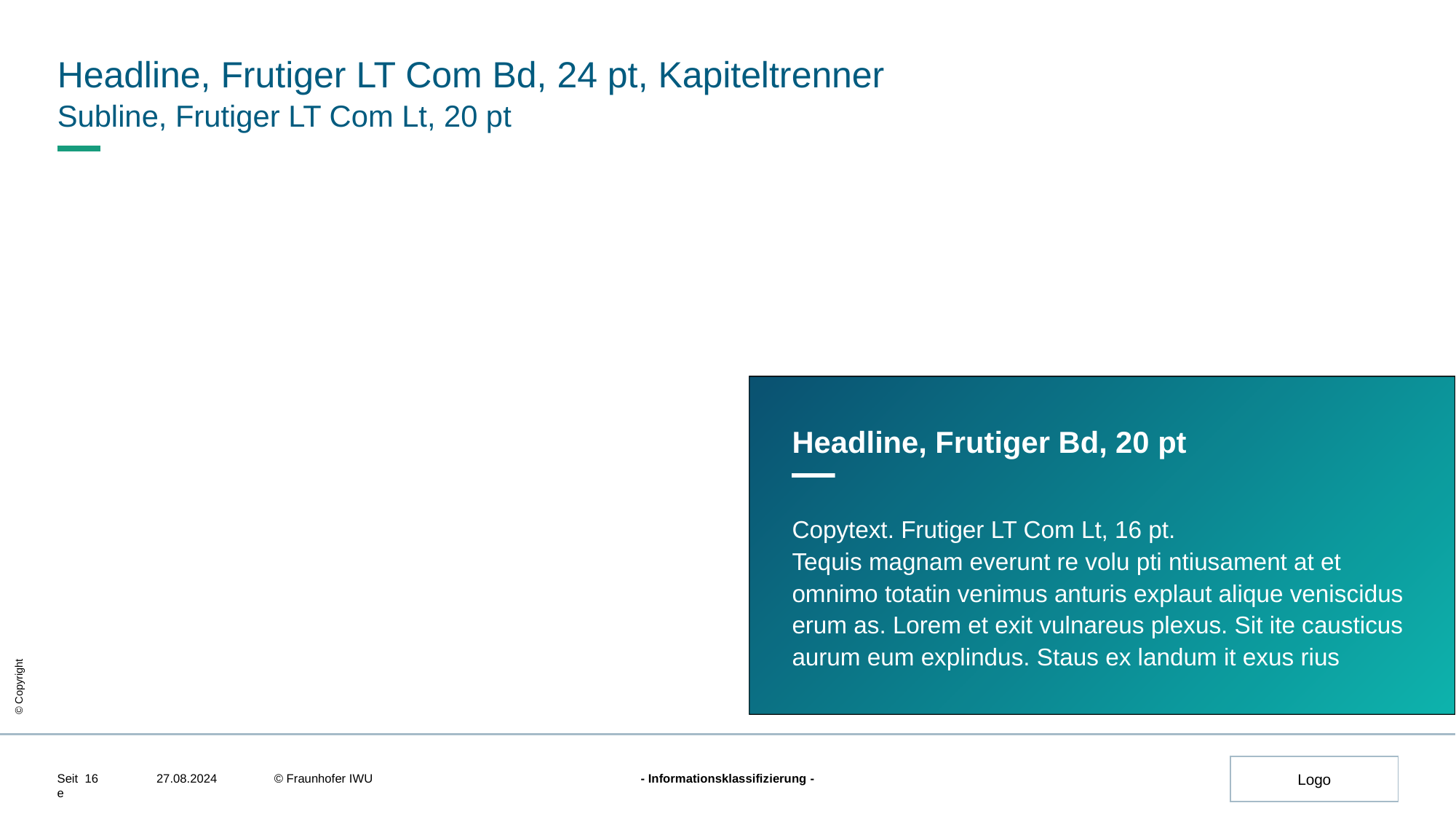

# Headline, Frutiger LT Com Bd, 24 pt, Kapiteltrenner
Subline, Frutiger LT Com Lt, 20 pt

Headline, Frutiger Bd, 20 pt
—
Copytext. Frutiger LT Com Lt, 16 pt.
Tequis magnam everunt re volu pti ntiusament at et omnimo totatin venimus anturis explaut alique veniscidus erum as. Lorem et exit vulnareus plexus. Sit ite causticus aurum eum explindus. Staus ex landum it exus rius
© Copyright
16
27.08.2024
© Fraunhofer IWU